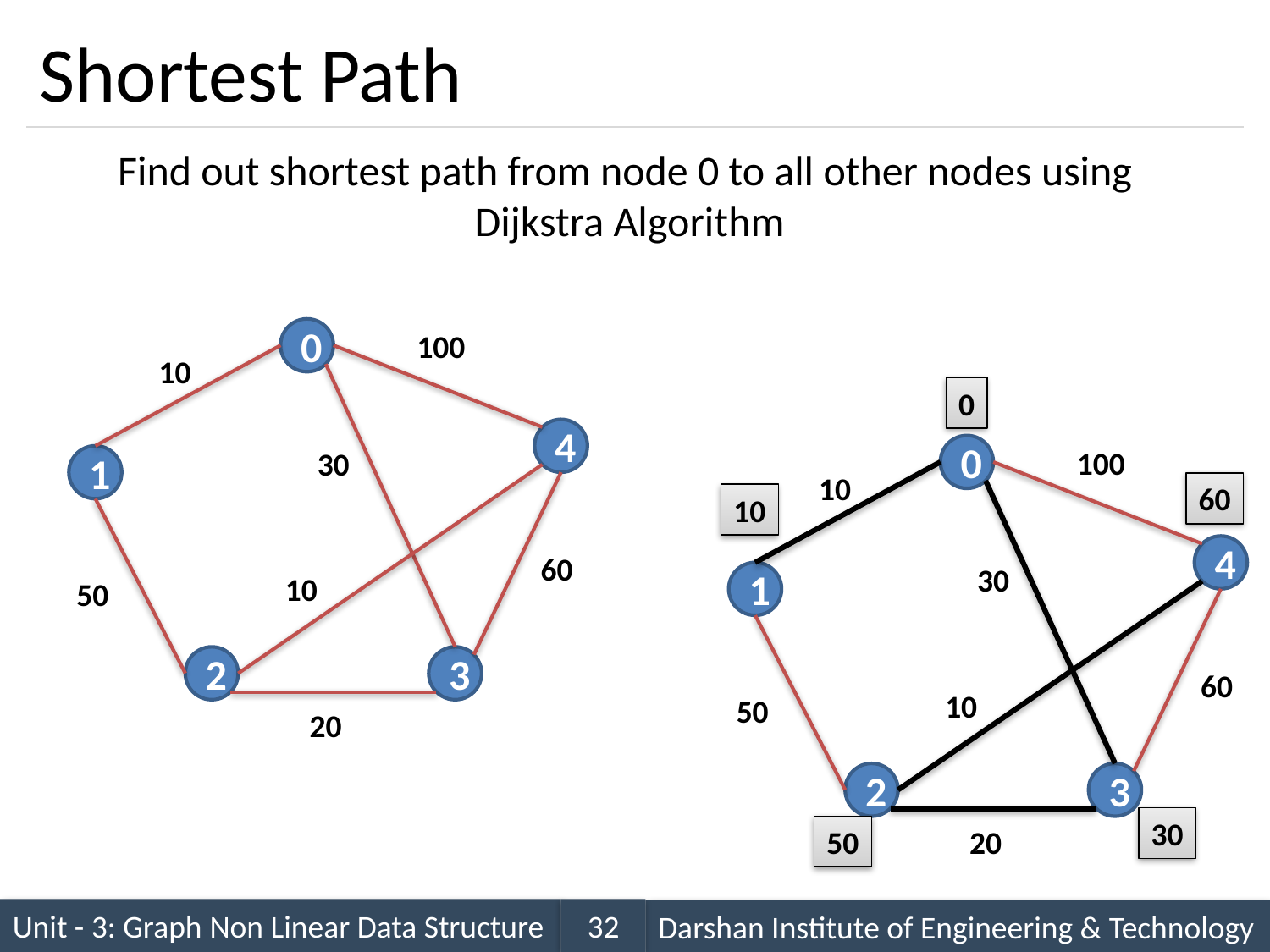

# Shortest Path
Find out shortest path from node 0 to all other nodes using
Dijkstra Algorithm
0
100
10
0
4
0
100
30
1
10
60
10
4
60
30
1
10
50
2
3
60
10
50
20
2
3
30
50
20